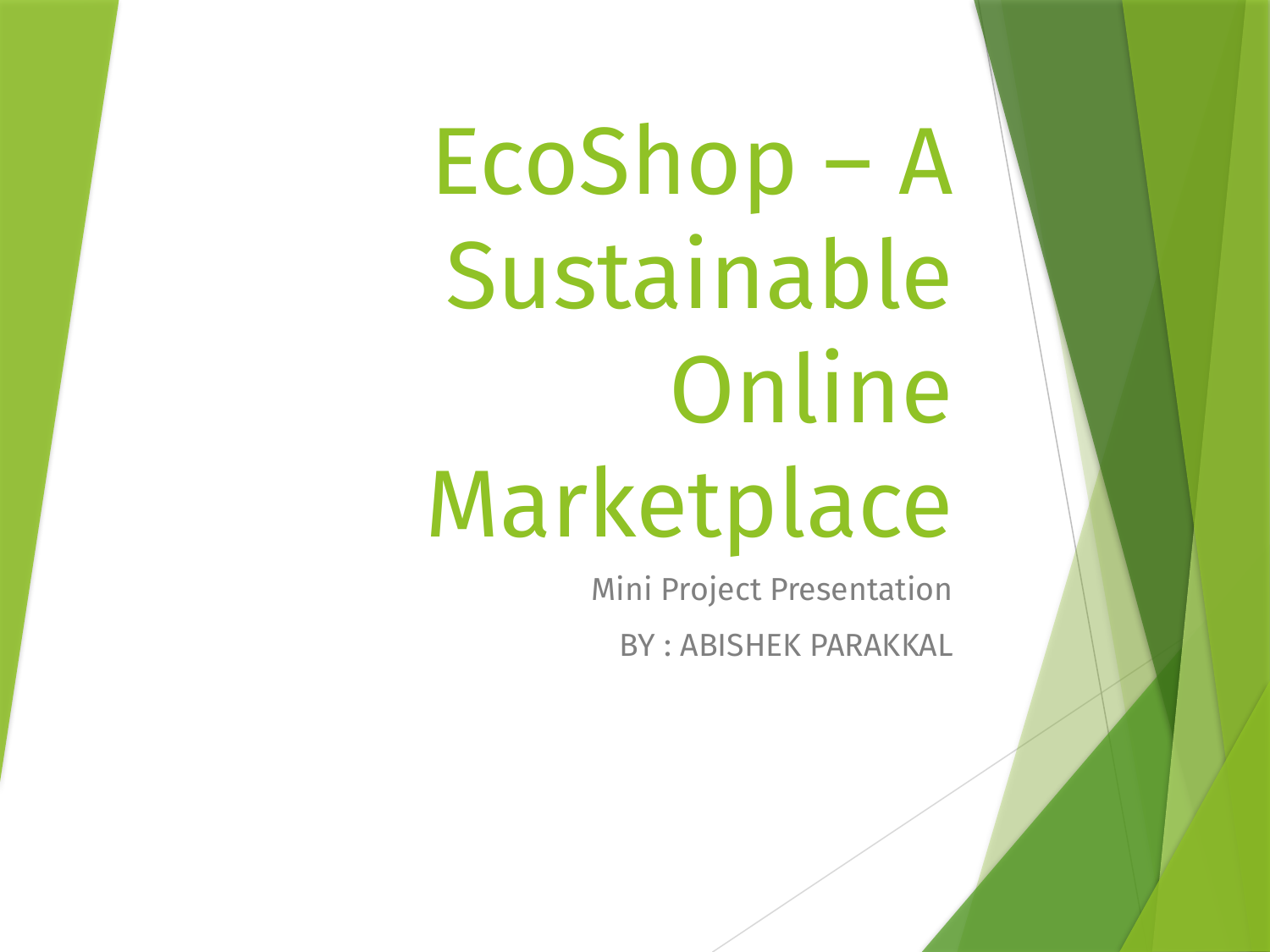

# EcoShop – A Sustainable Online Marketplace
Mini Project Presentation
BY : ABISHEK PARAKKAL